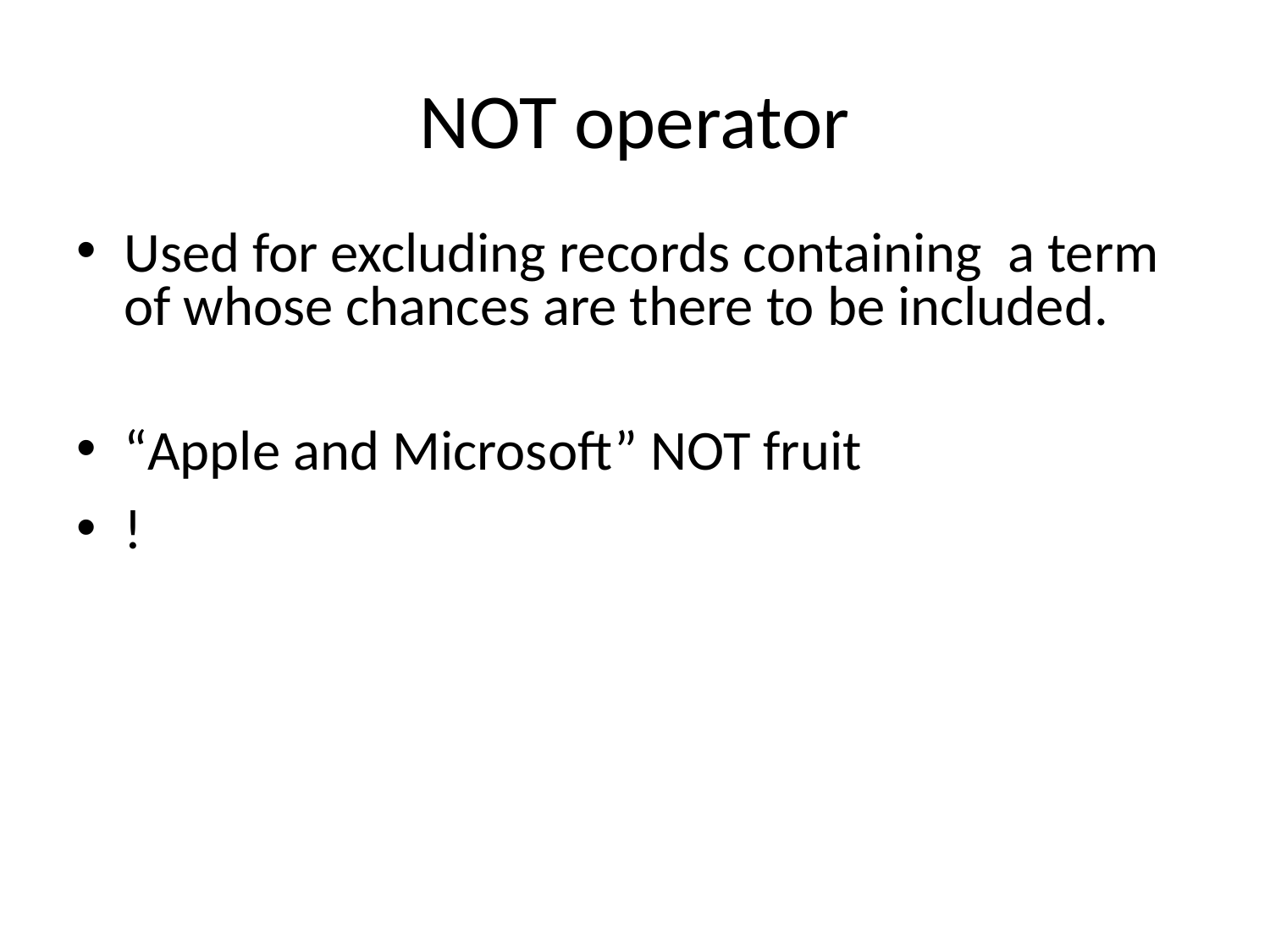

# NOT operator
Used for excluding records containing  a term of whose chances are there to be included.

“Apple and Microsoft” NOT fruit
!